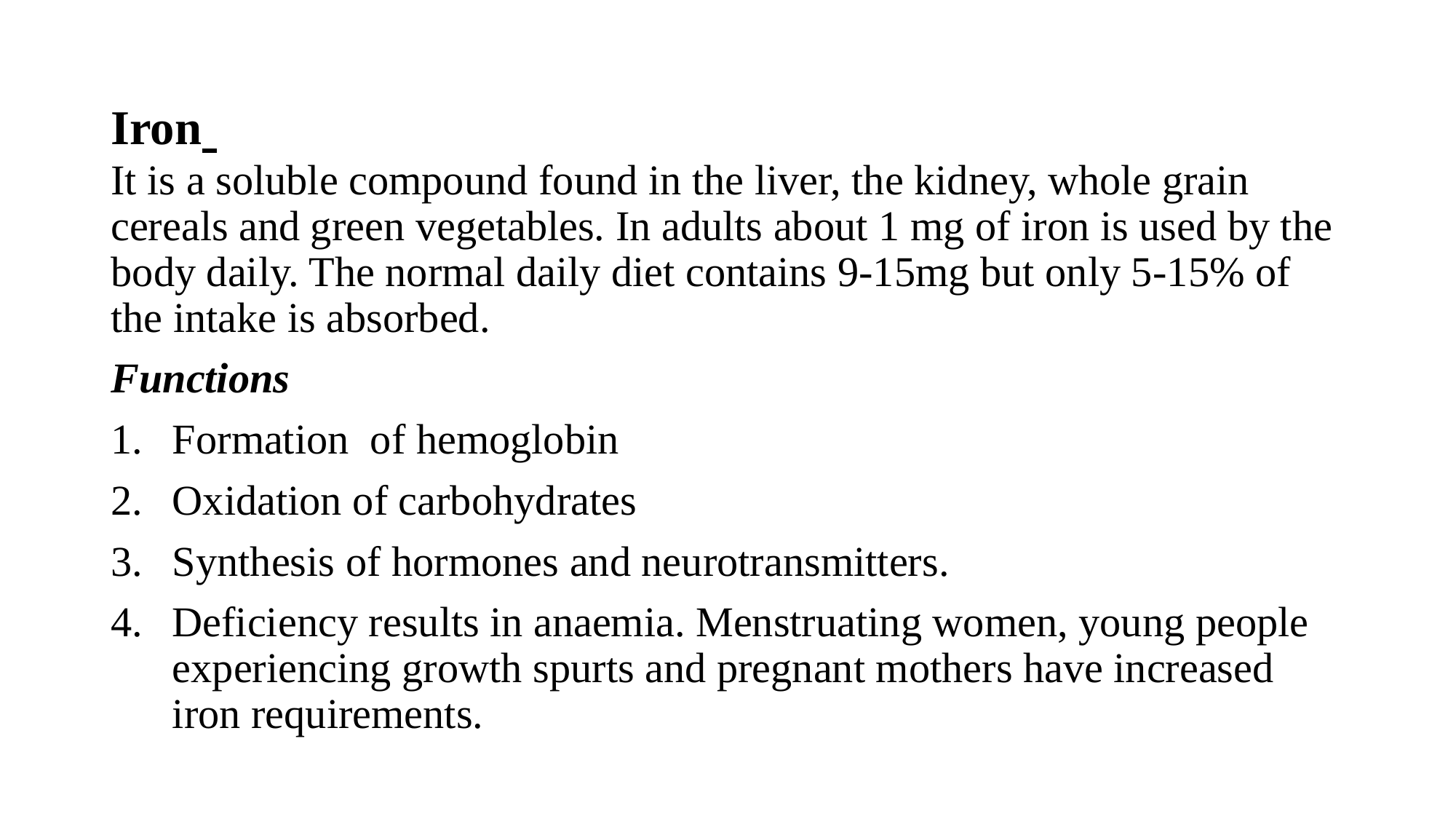

# Iron
It is a soluble compound found in the liver, the kidney, whole grain cereals and green vegetables. In adults about 1 mg of iron is used by the body daily. The normal daily diet contains 9-15mg but only 5-15% of the intake is absorbed.
Functions
Formation  of hemoglobin
Oxidation of carbohydrates
Synthesis of hormones and neurotransmitters.
Deficiency results in anaemia. Menstruating women, young people experiencing growth spurts and pregnant mothers have increased iron requirements.